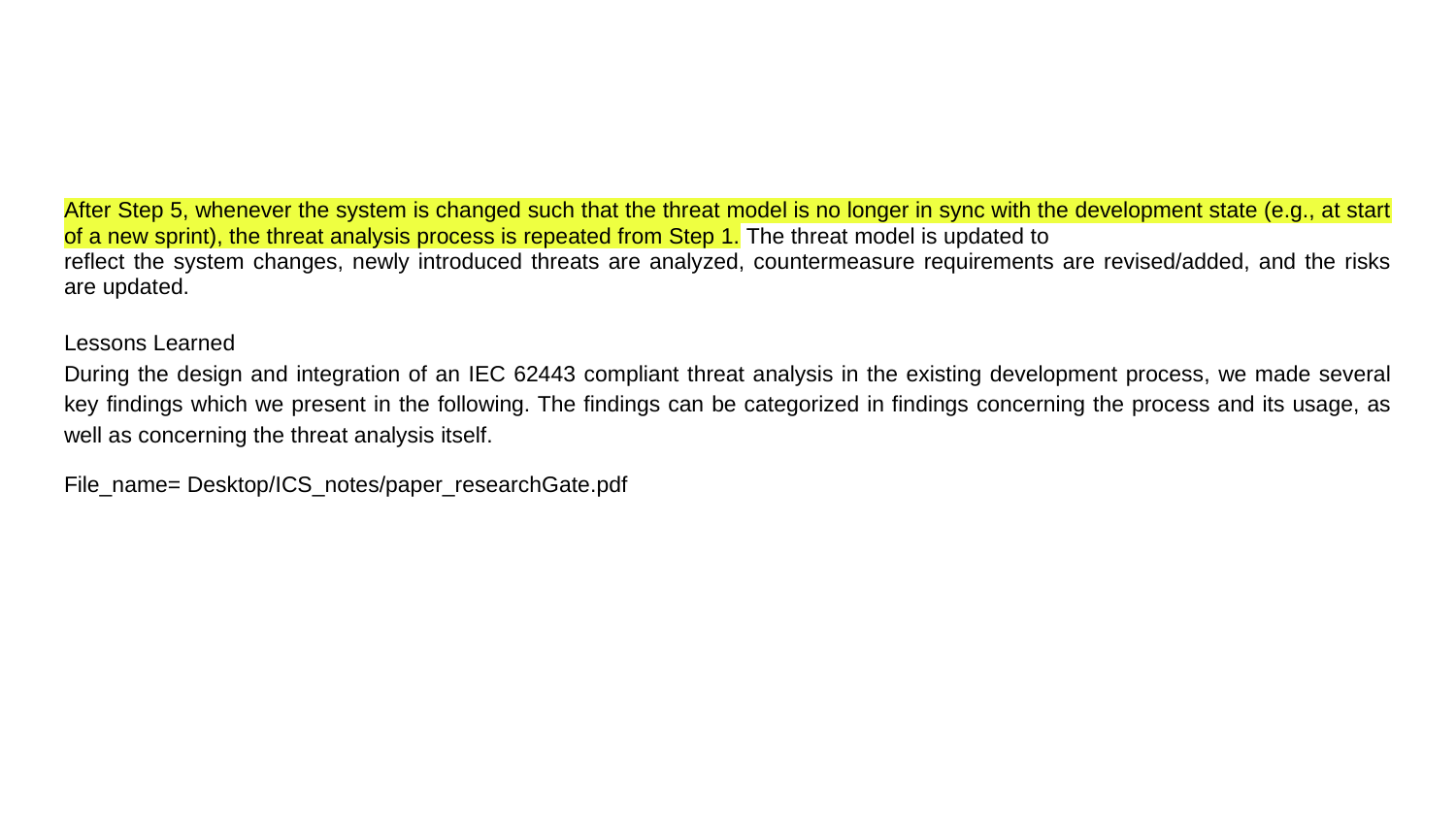

After Step 5, whenever the system is changed such that the threat model is no longer in sync with the development state (e.g., at start of a new sprint), the threat analysis process is repeated from Step 1. The threat model is updated to
reflect the system changes, newly introduced threats are analyzed, countermeasure requirements are revised/added, and the risks are updated.

Lessons Learned
During the design and integration of an IEC 62443 compliant threat analysis in the existing development process, we made several key findings which we present in the following. The findings can be categorized in findings concerning the process and its usage, as well as concerning the threat analysis itself.

File_name= Desktop/ICS_notes/paper_researchGate.pdf